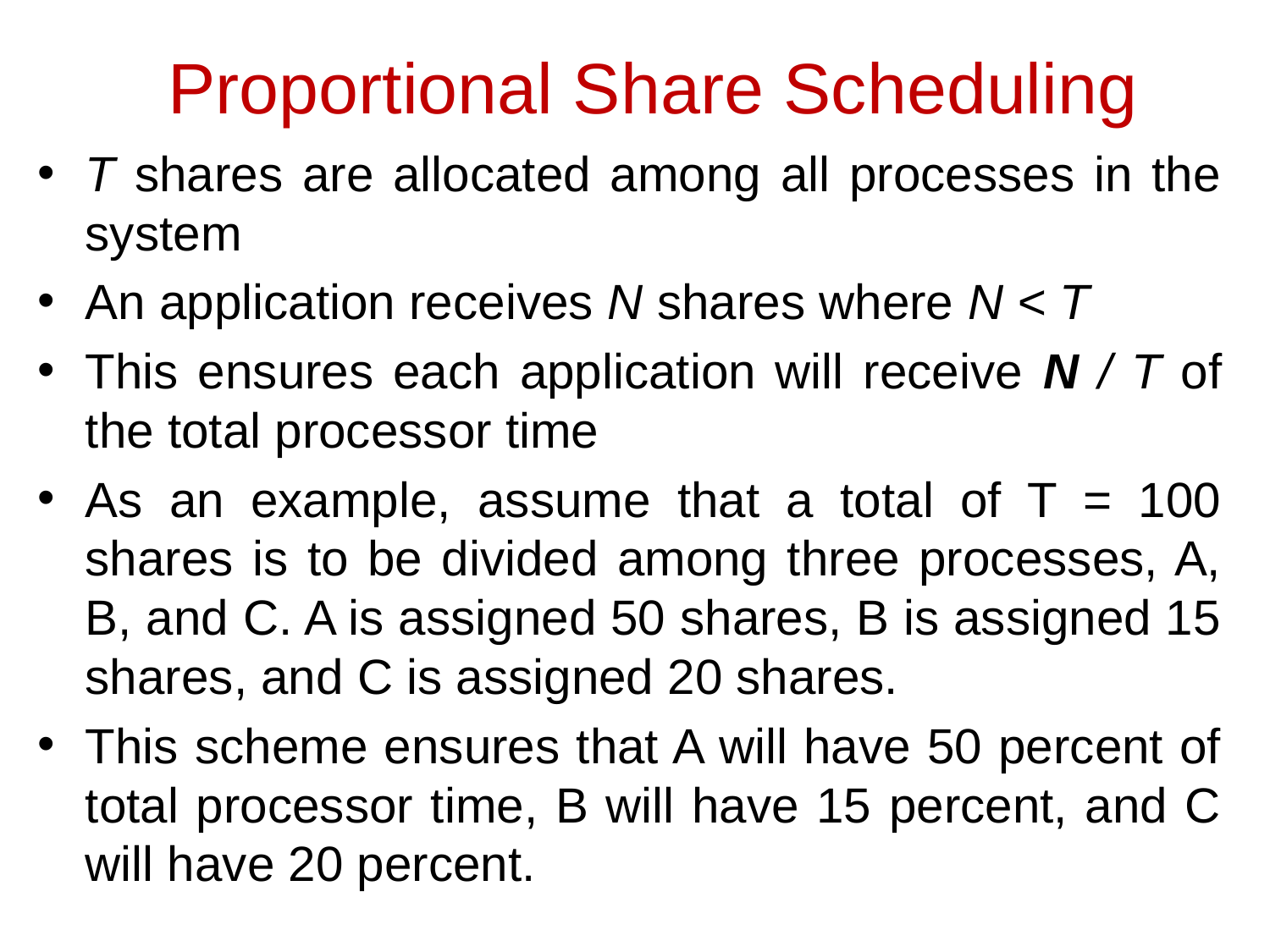

# Proportional Share Scheduling
T shares are allocated among all processes in the system
An application receives N shares where N < T
This ensures each application will receive N / T of the total processor time
As an example, assume that a total of T = 100 shares is to be divided among three processes, A, B, and C. A is assigned 50 shares, B is assigned 15 shares, and C is assigned 20 shares.
This scheme ensures that A will have 50 percent of total processor time, B will have 15 percent, and C will have 20 percent.